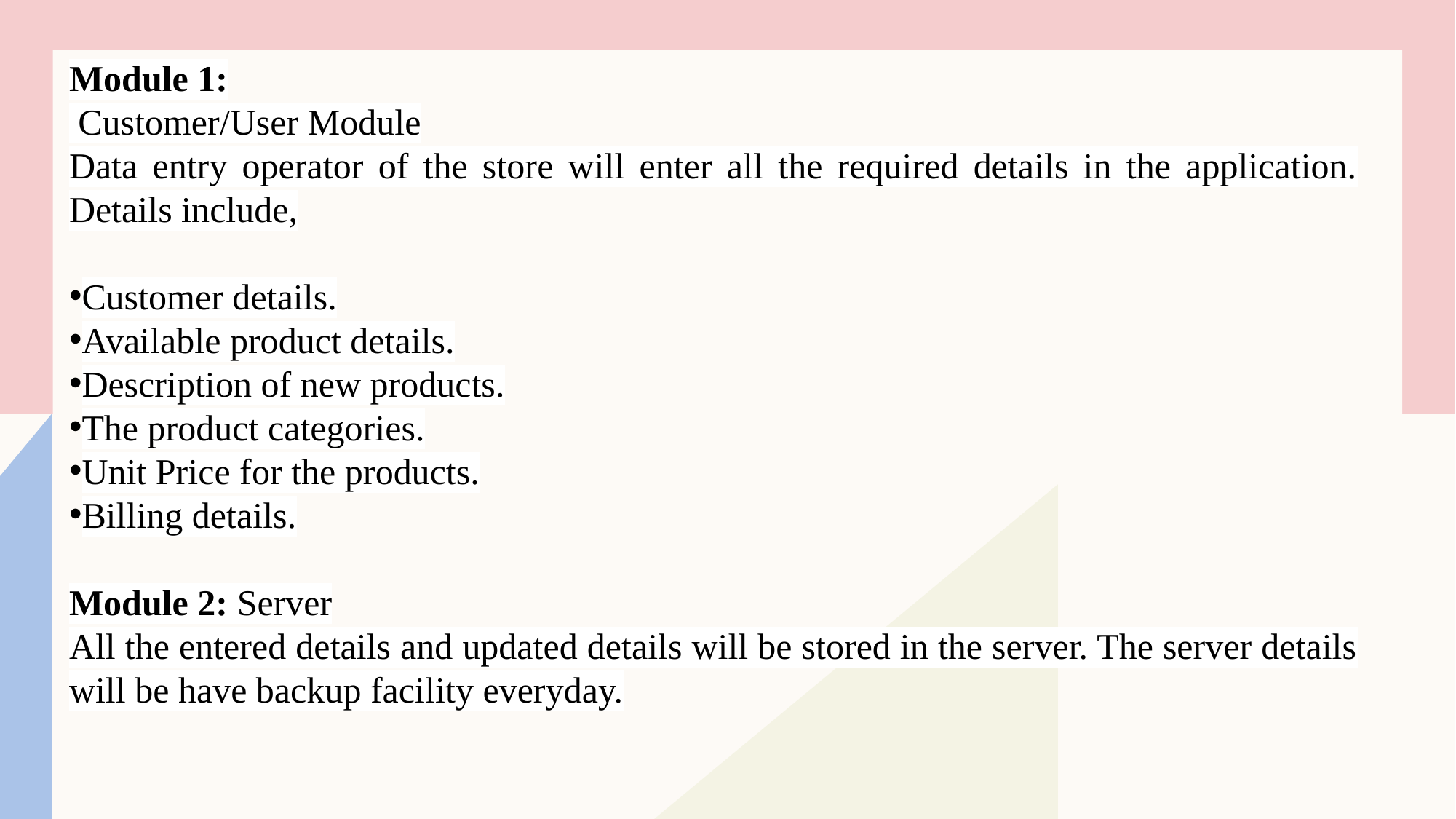

Module 1:
 Customer/User Module
Data entry operator of the store will enter all the required details in the application. Details include,

Customer details.
Available product details.
Description of new products.
The product categories.
Unit Price for the products.
Billing details.

Module 2: Server
All the entered details and updated details will be stored in the server. The server details will be have backup facility everyday.